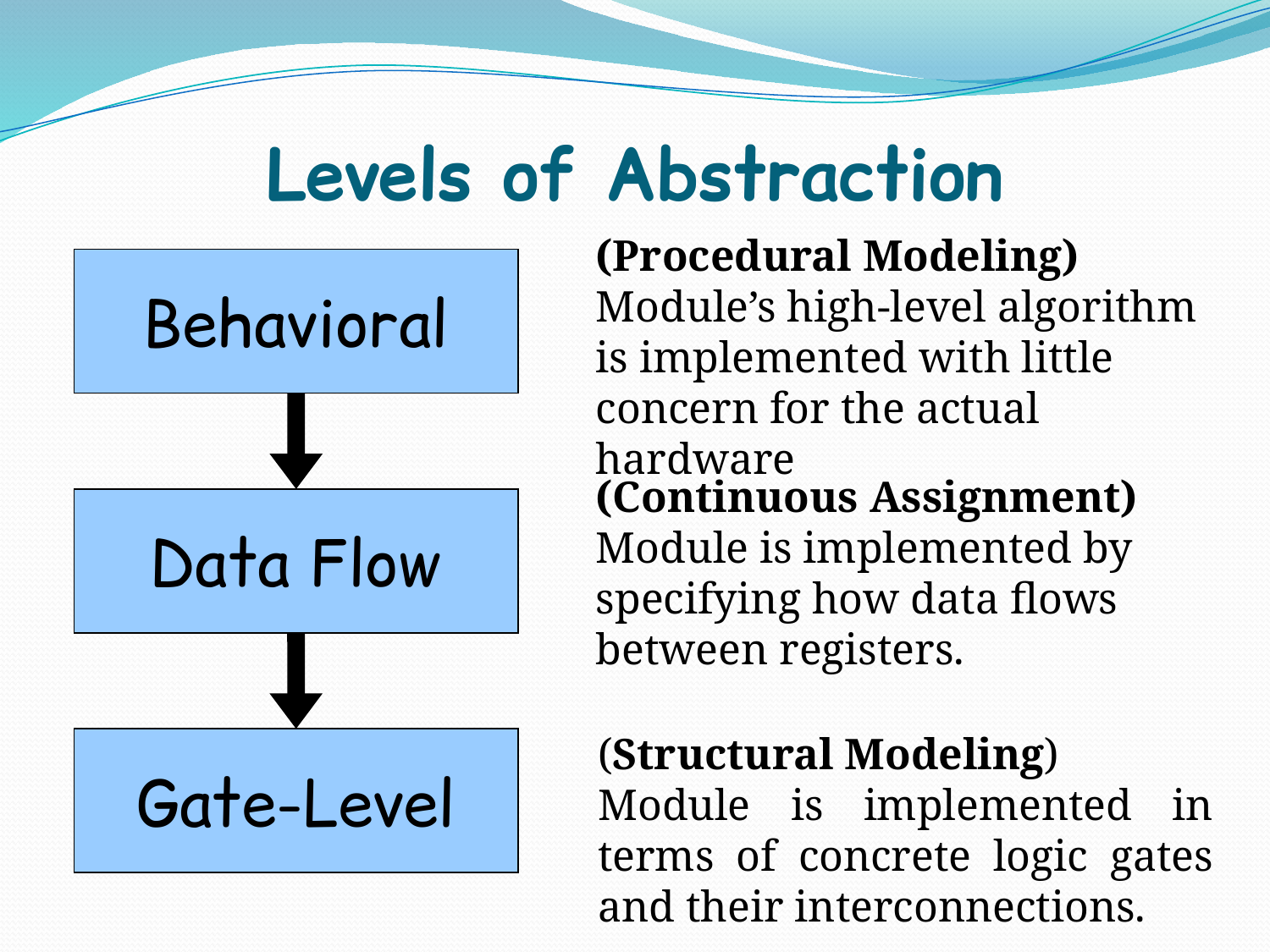

# Levels of Abstraction
(Procedural Modeling)
Module’s high-level algorithm is implemented with little concern for the actual hardware
Behavioral

(Continuous Assignment)
Module is implemented by specifying how data flows between registers.
Data Flow

(Structural Modeling)
Module is implemented in terms of concrete logic gates and their interconnections.
Gate-Level